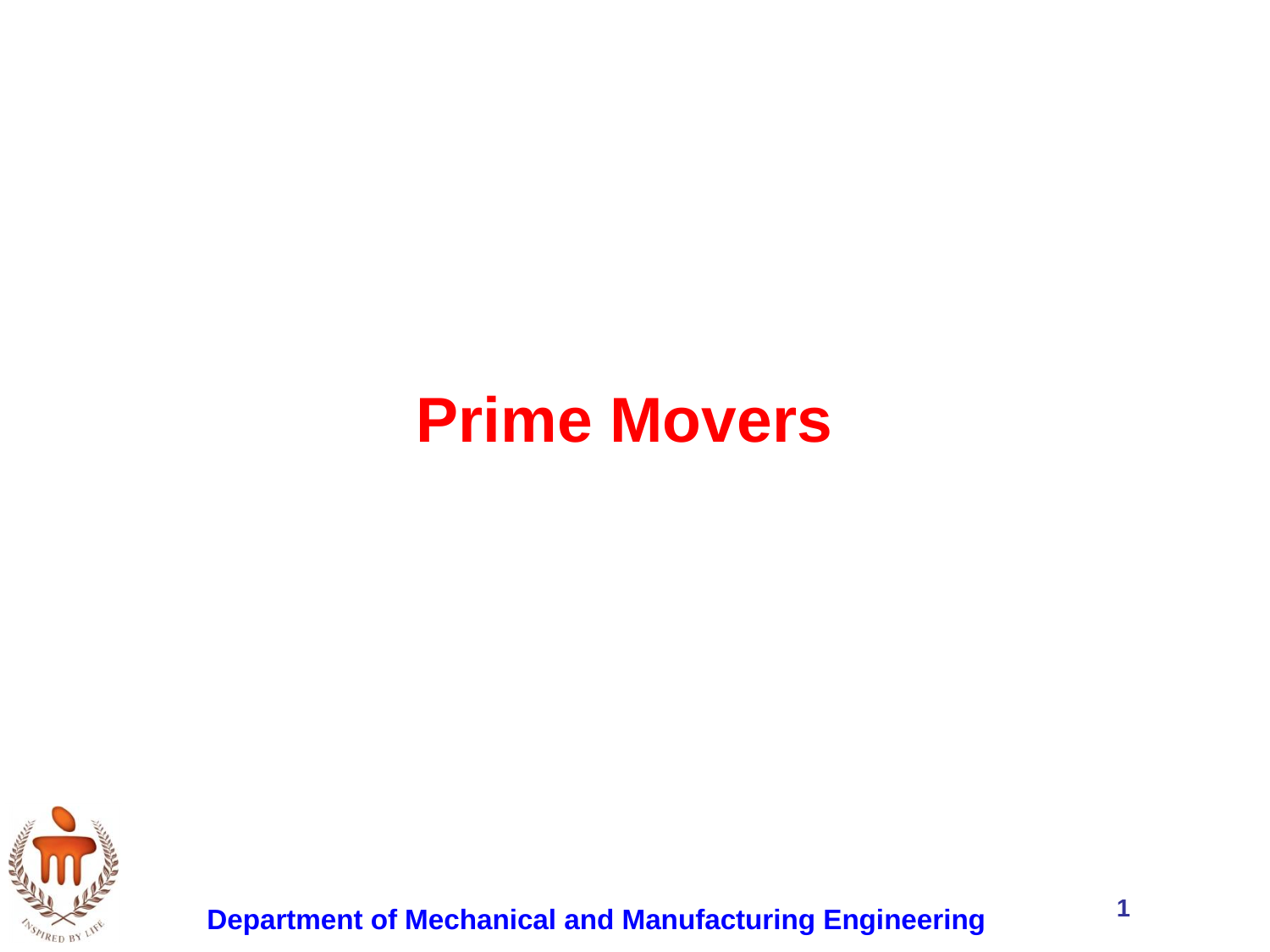

Prime Movers

1
Department of Mechanical and Manufacturing Engineering